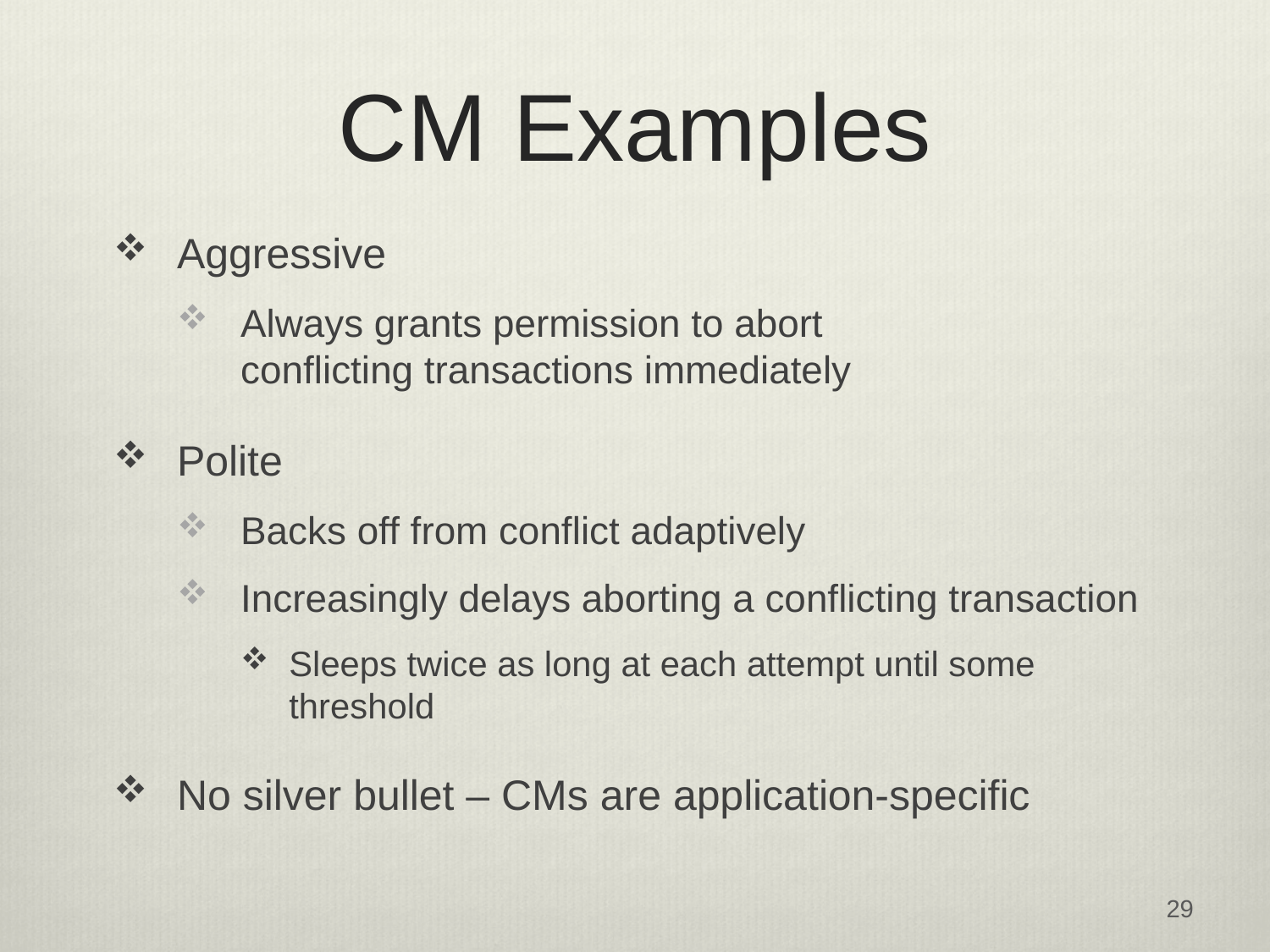

# CM Examples
Aggressive
Always grants permission to abort
conflicting transactions immediately
Polite
Backs off from conflict adaptively
Increasingly delays aborting a conflicting transaction
Sleeps twice as long at each attempt until some threshold
No silver bullet – CMs are application-specific
29